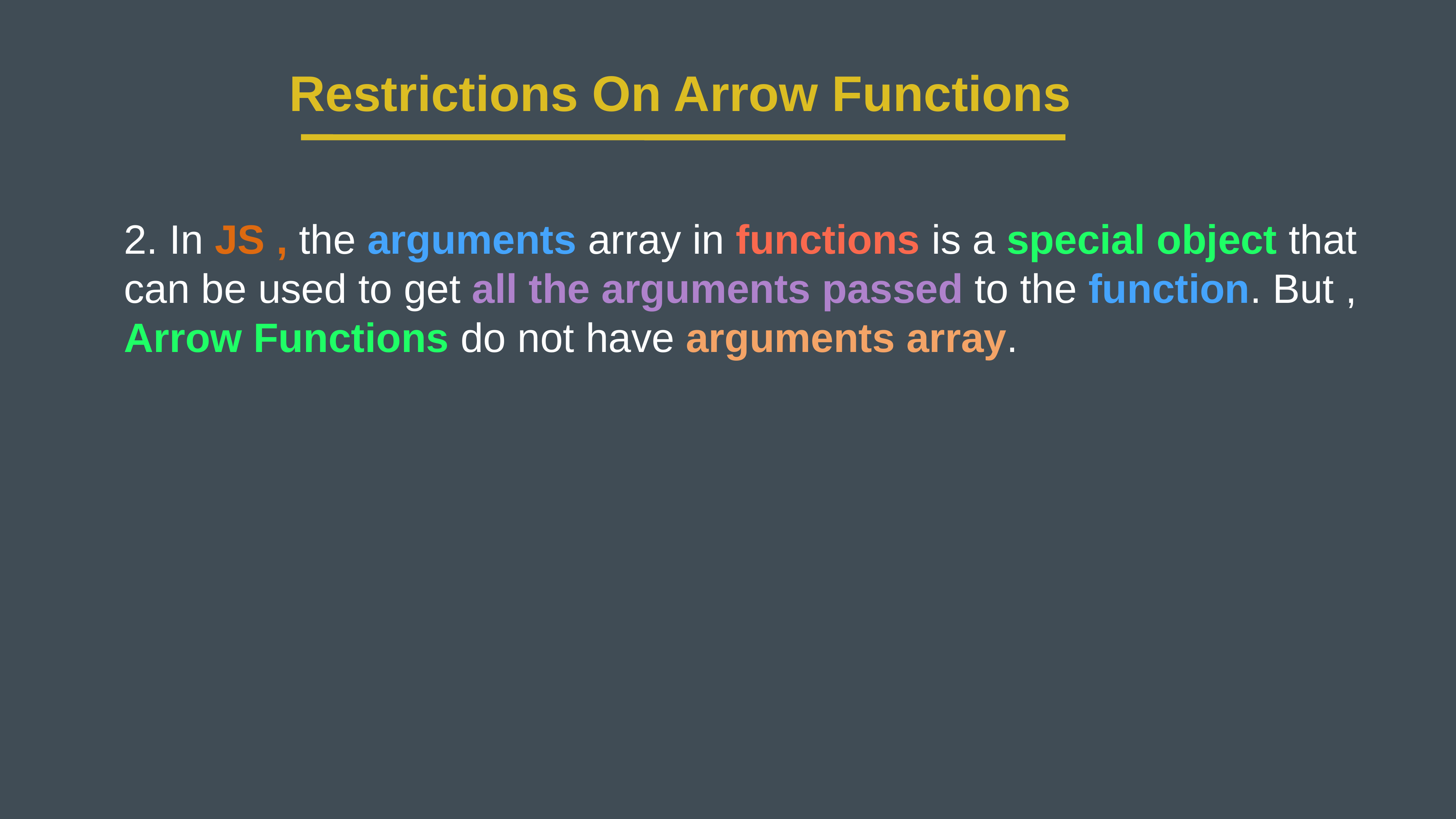

Restrictions On Arrow Functions
2. In JS , the arguments array in functions is a special object that can be used to get all the arguments passed to the function. But , Arrow Functions do not have arguments array.